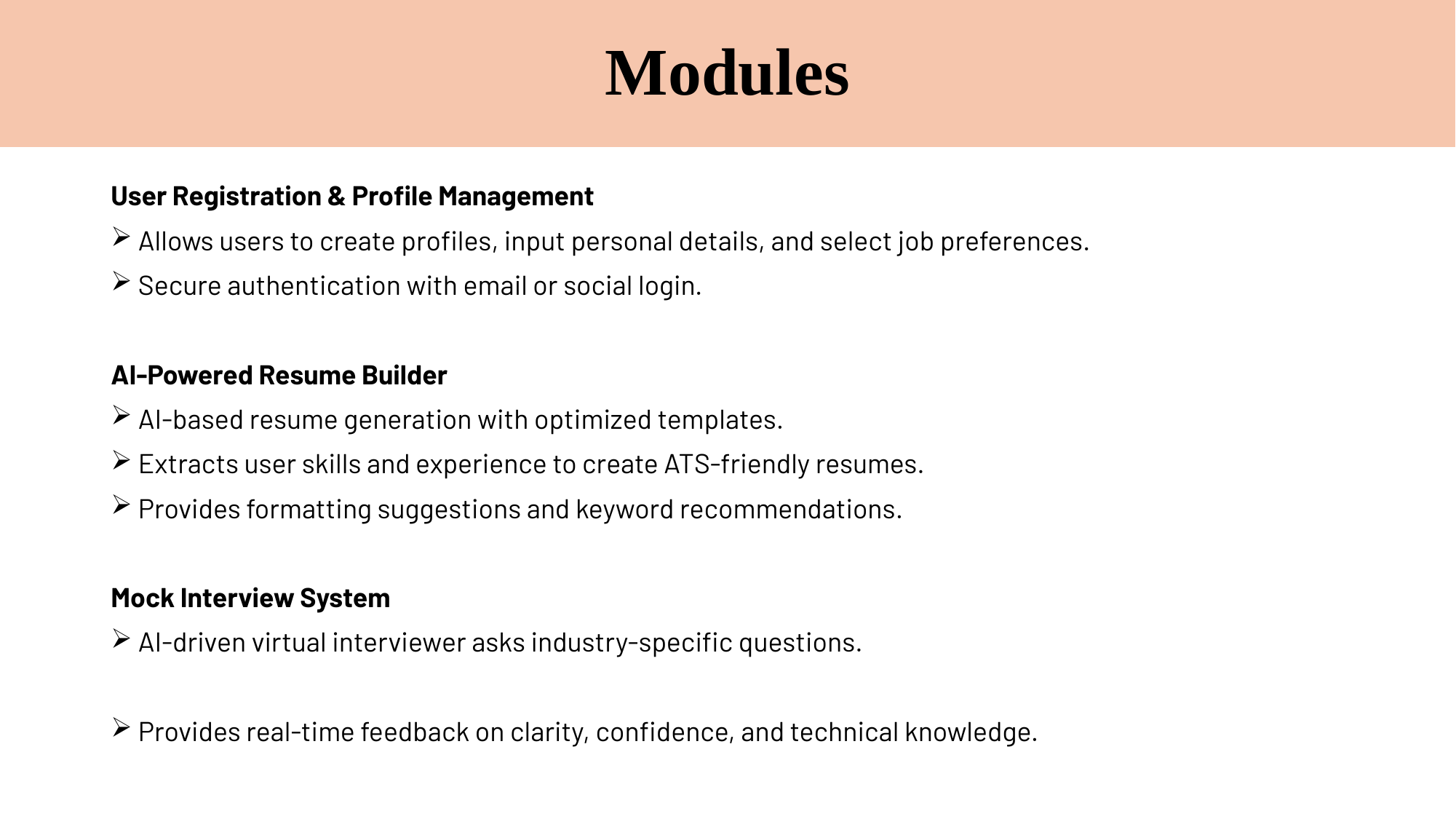

# Modules
User Registration & Profile Management
Allows users to create profiles, input personal details, and select job preferences.
Secure authentication with email or social login.

AI-Powered Resume Builder
AI-based resume generation with optimized templates.
Extracts user skills and experience to create ATS-friendly resumes.
Provides formatting suggestions and keyword recommendations.

Mock Interview System
AI-driven virtual interviewer asks industry-specific questions.

Provides real-time feedback on clarity, confidence, and technical knowledge.